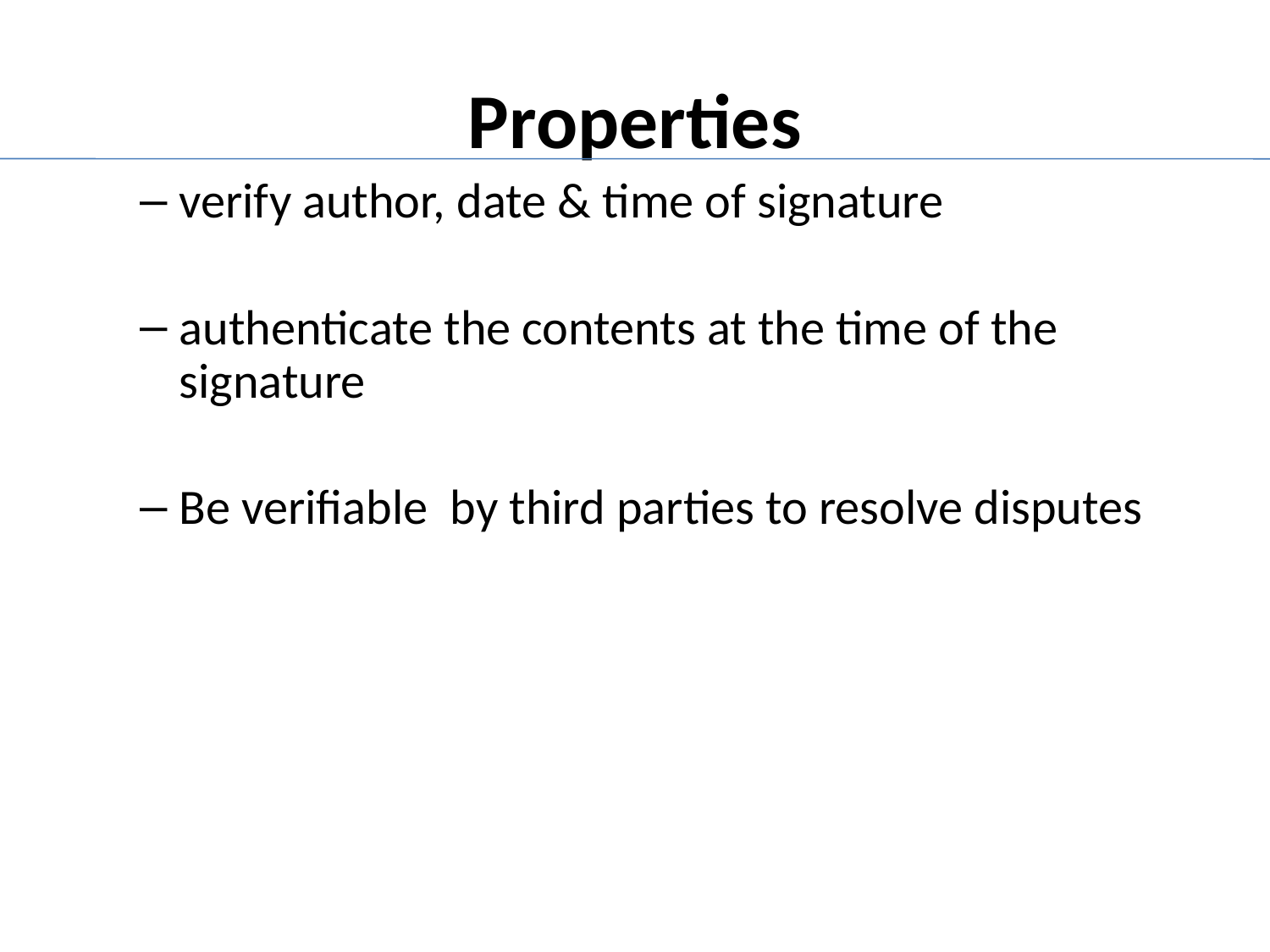

# Properties
verify author, date & time of signature

authenticate the contents at the time of the signature

Be verifiable  by third parties to resolve disputes